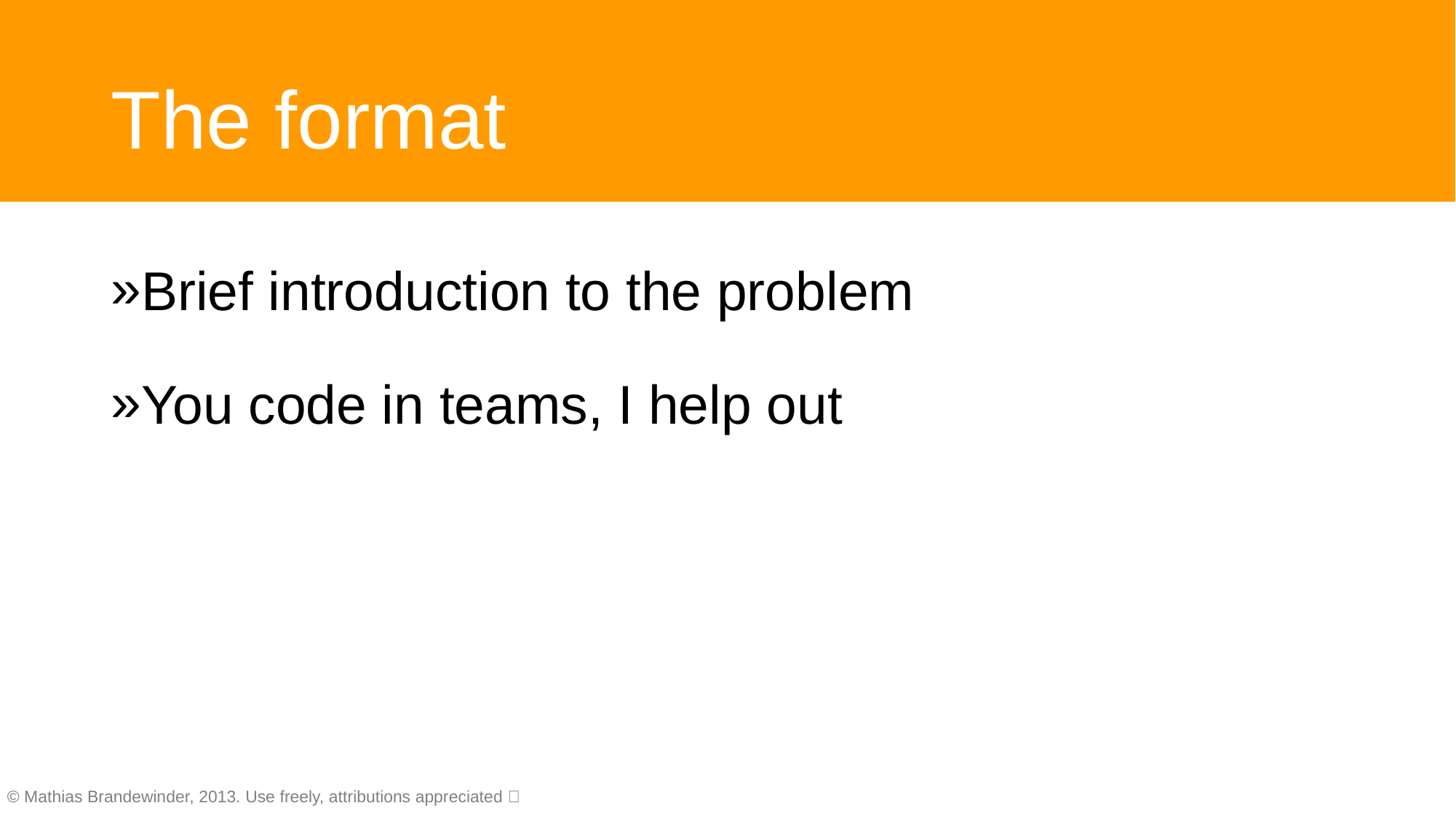

# The format
Brief introduction to the problem
You code in teams, I help out